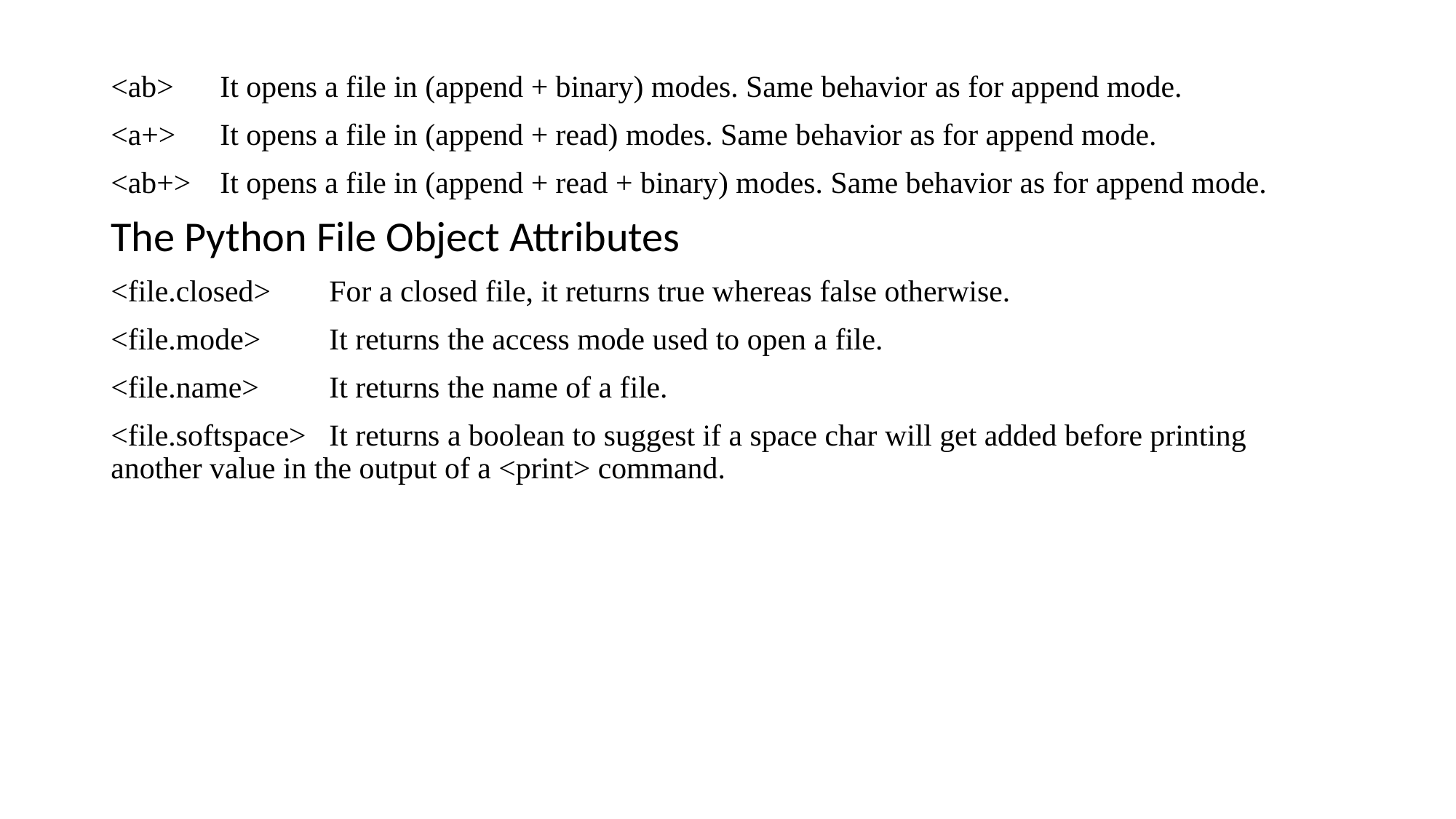

<ab>	It opens a file in (append + binary) modes. Same behavior as for append mode.
<a+>	It opens a file in (append + read) modes. Same behavior as for append mode.
<ab+>	It opens a file in (append + read + binary) modes. Same behavior as for append mode.
The Python File Object Attributes
<file.closed>	For a closed file, it returns true whereas false otherwise.
<file.mode>	It returns the access mode used to open a file.
<file.name>	It returns the name of a file.
<file.softspace>	It returns a boolean to suggest if a space char will get added before printing another value in the output of a <print> command.